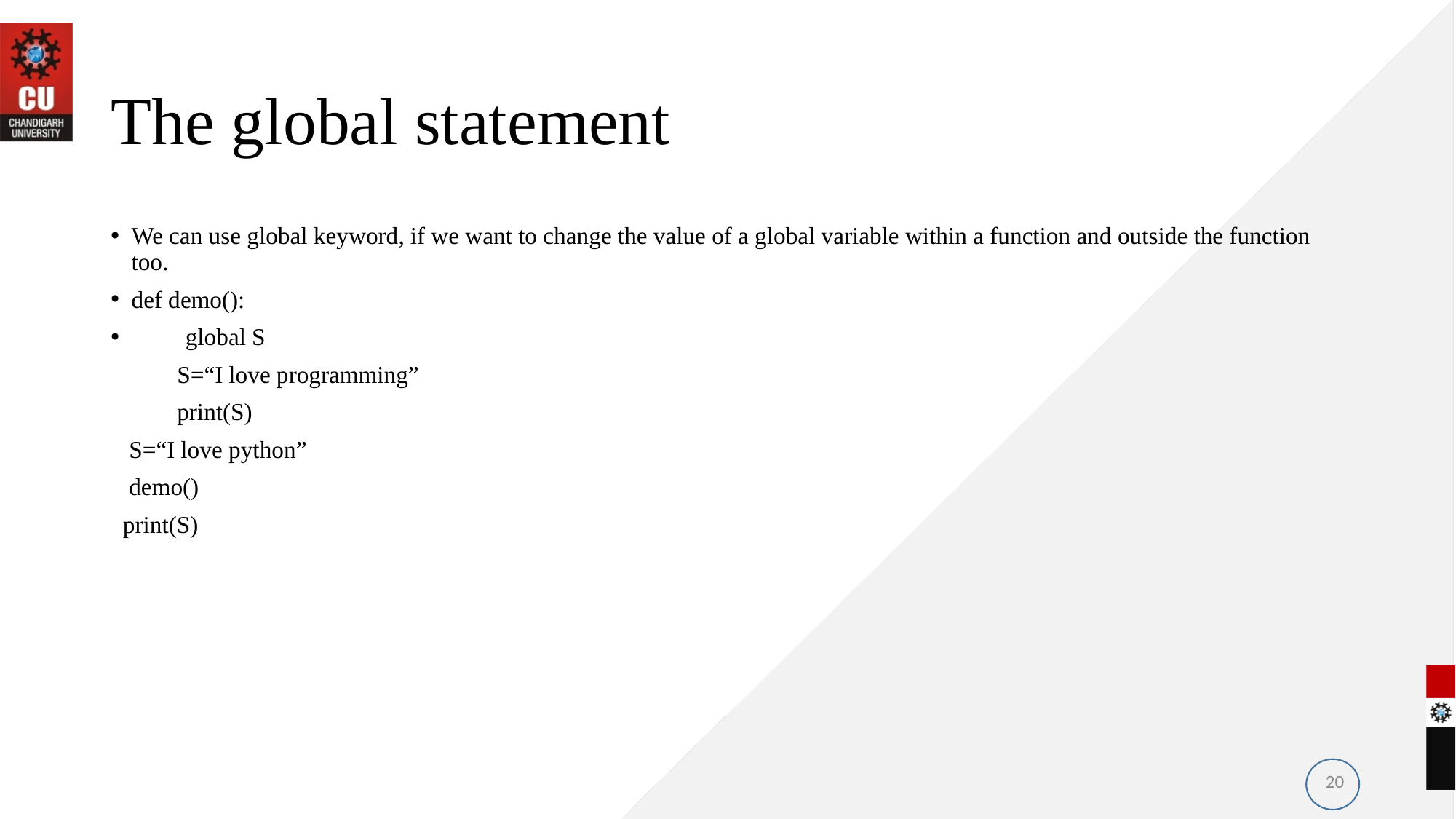

# The global statement
We can use global keyword, if we want to change the value of a global variable within a function and outside the function too.
def demo():
         global S
           S=“I love programming”
           print(S)
   S=“I love python”
   demo()
  print(S)

20